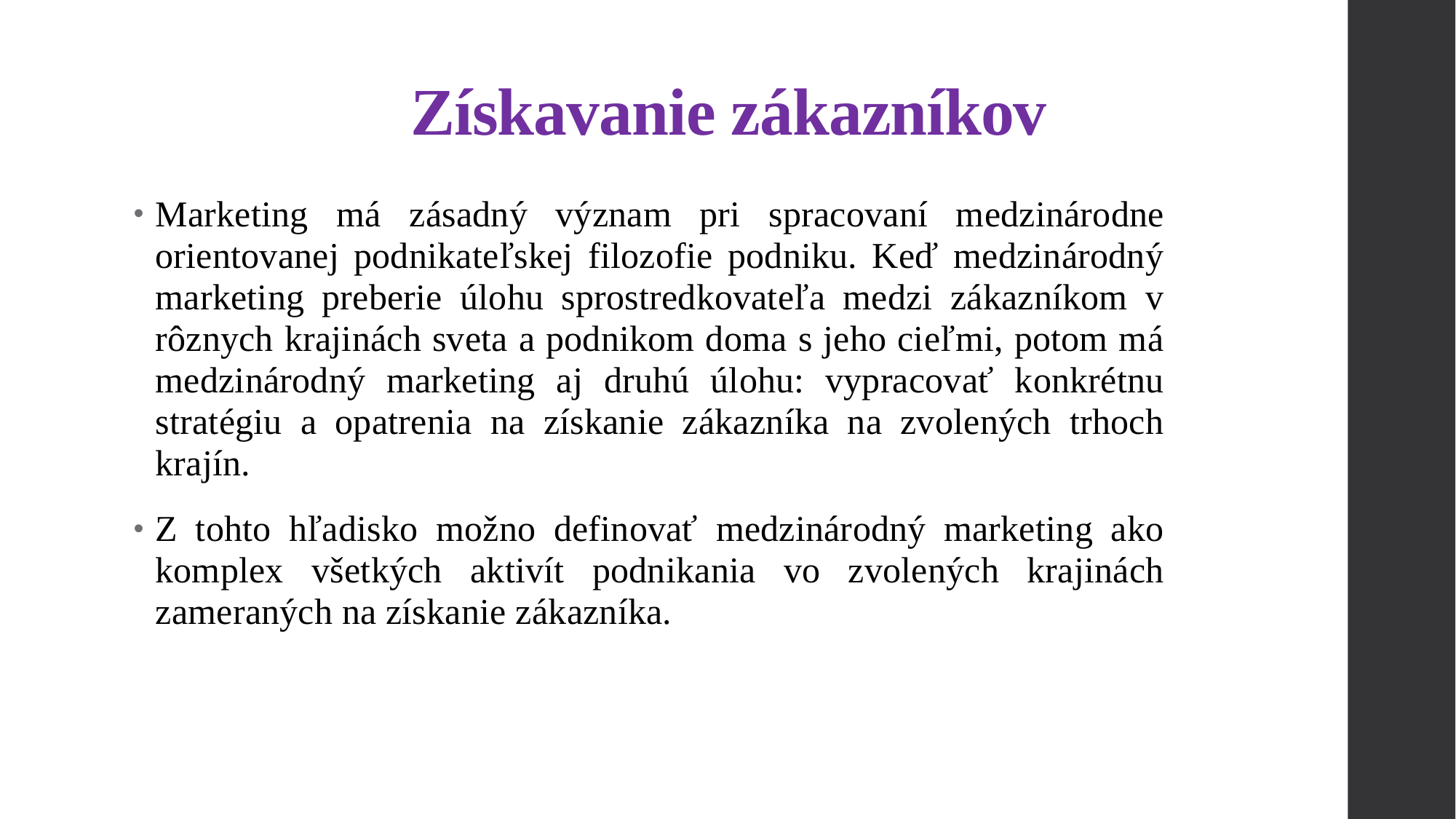

# Získavanie zákazníkov
Marketing má zásadný význam pri spracovaní medzinárodne orientovanej podnikateľskej filozofie podniku. Keď medzinárodný marketing preberie úlohu sprostredkovateľa medzi zákazníkom v rôznych krajinách sveta a podnikom doma s jeho cieľmi, potom má medzinárodný marketing aj druhú úlohu: vypracovať konkrétnu stratégiu a opatrenia na získanie zákazníka na zvolených trhoch krajín.
Z tohto hľadisko možno definovať medzinárodný marketing ako komplex všetkých aktivít podnikania vo zvolených krajinách zameraných na získanie zákazníka.